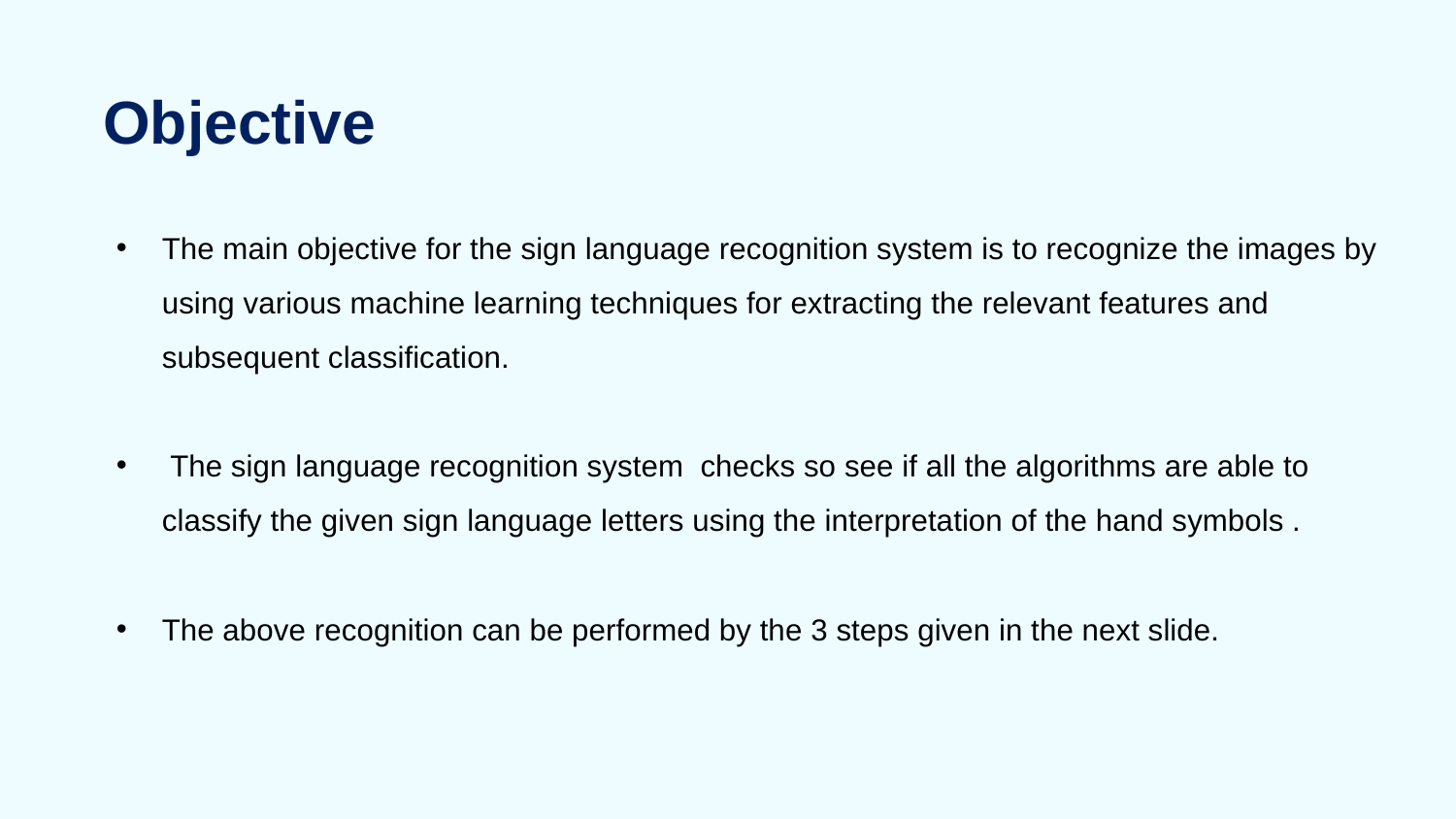

Objective

The main objective for the sign language recognition system is to recognize the images by using various machine learning techniques for extracting the relevant features and subsequent classification.

 The sign language recognition system  checks so see if all the algorithms are able to classify the given sign language letters using the interpretation of the hand symbols .

The above recognition can be performed by the 3 steps given in the next slide.